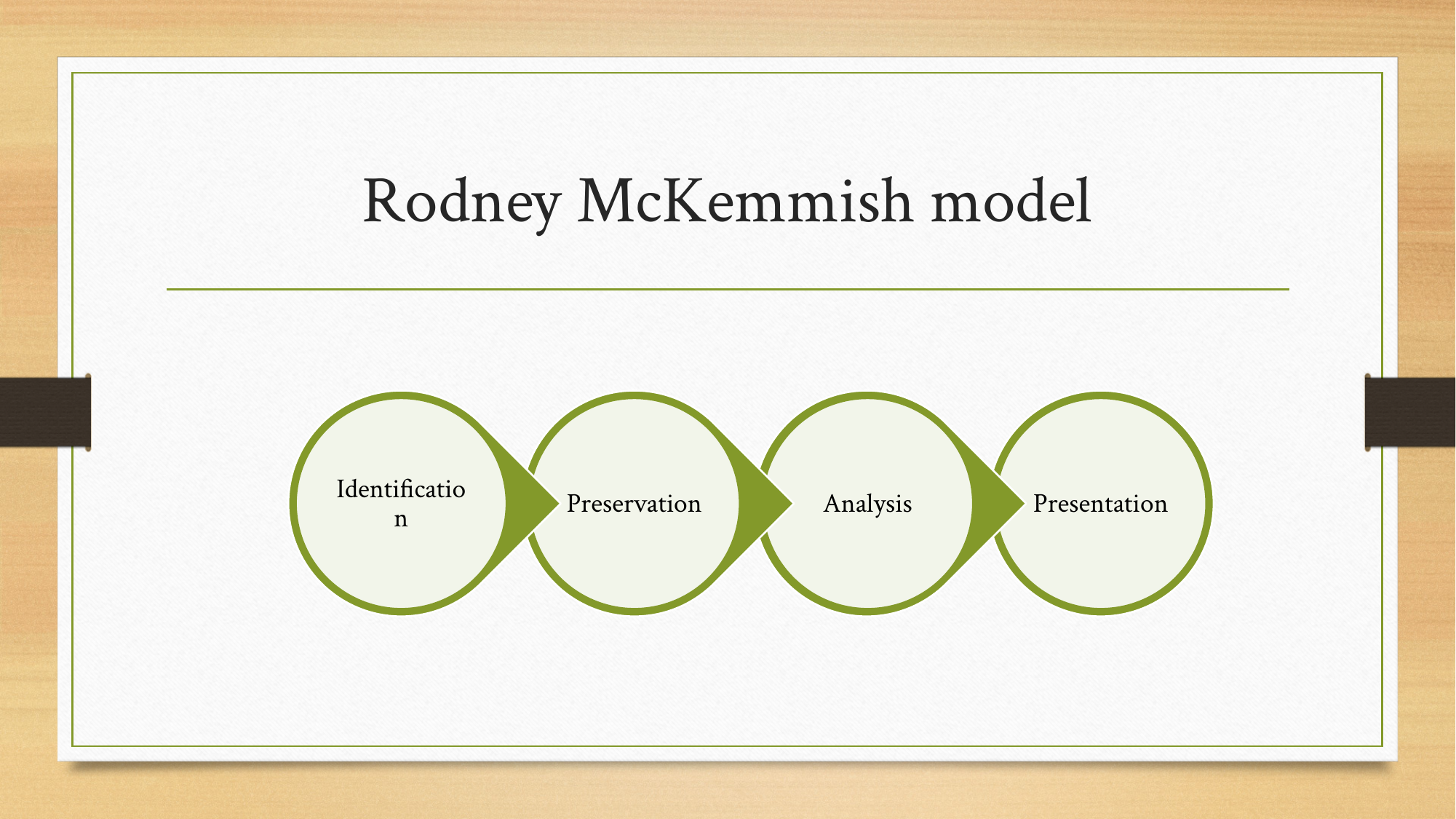

# Rodney McKemmish model
Presentation
Analysis
Preservation
Identification